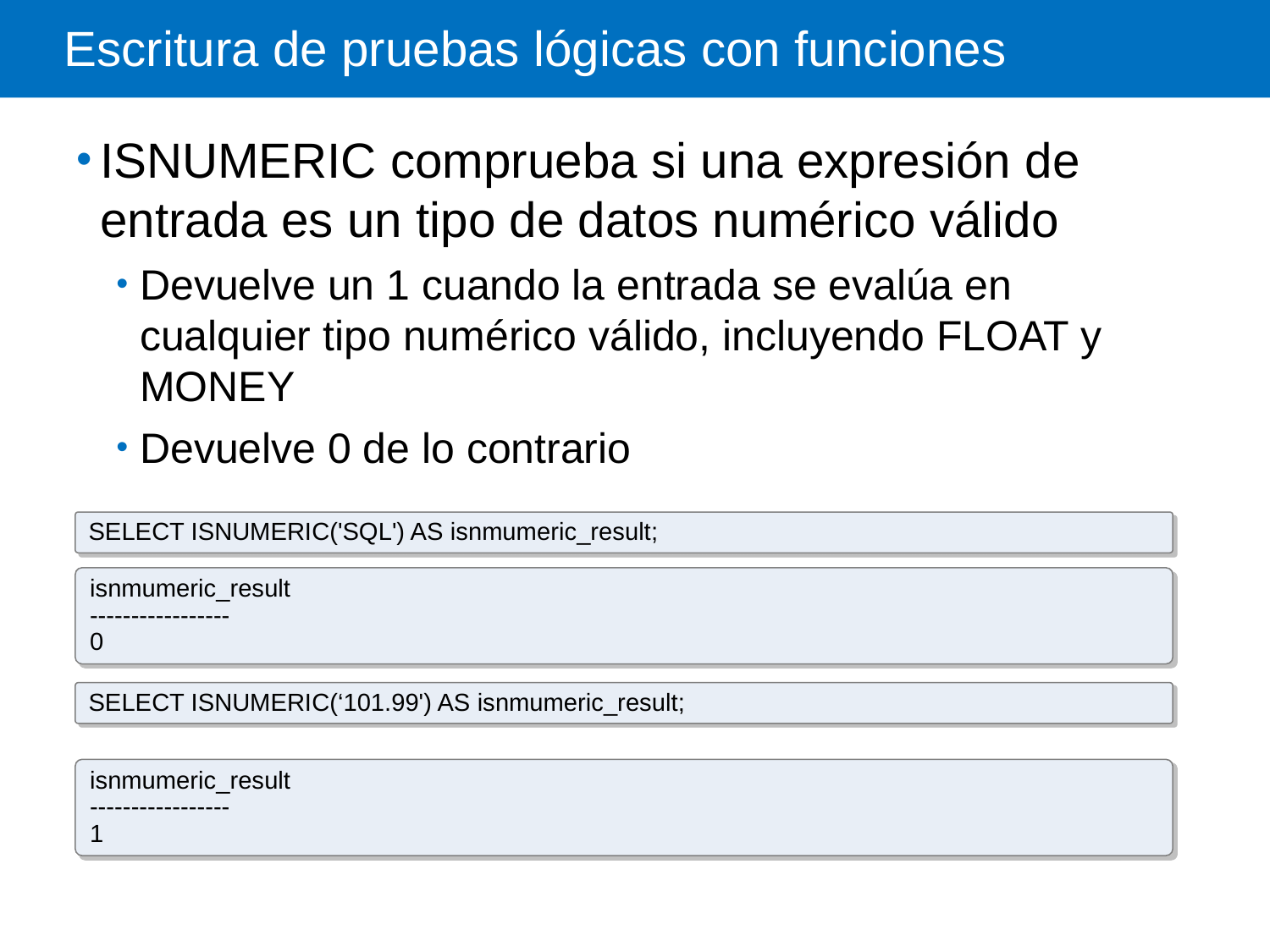

# Escritura de pruebas lógicas con funciones
ISNUMERIC comprueba si una expresión de entrada es un tipo de datos numérico válido
Devuelve un 1 cuando la entrada se evalúa en cualquier tipo numérico válido, incluyendo FLOAT y MONEY
Devuelve 0 de lo contrario
SELECT ISNUMERIC('SQL') AS isnmumeric_result;
isnmumeric_result
-----------------
0
SELECT ISNUMERIC(‘101.99') AS isnmumeric_result;
isnmumeric_result
-----------------
1